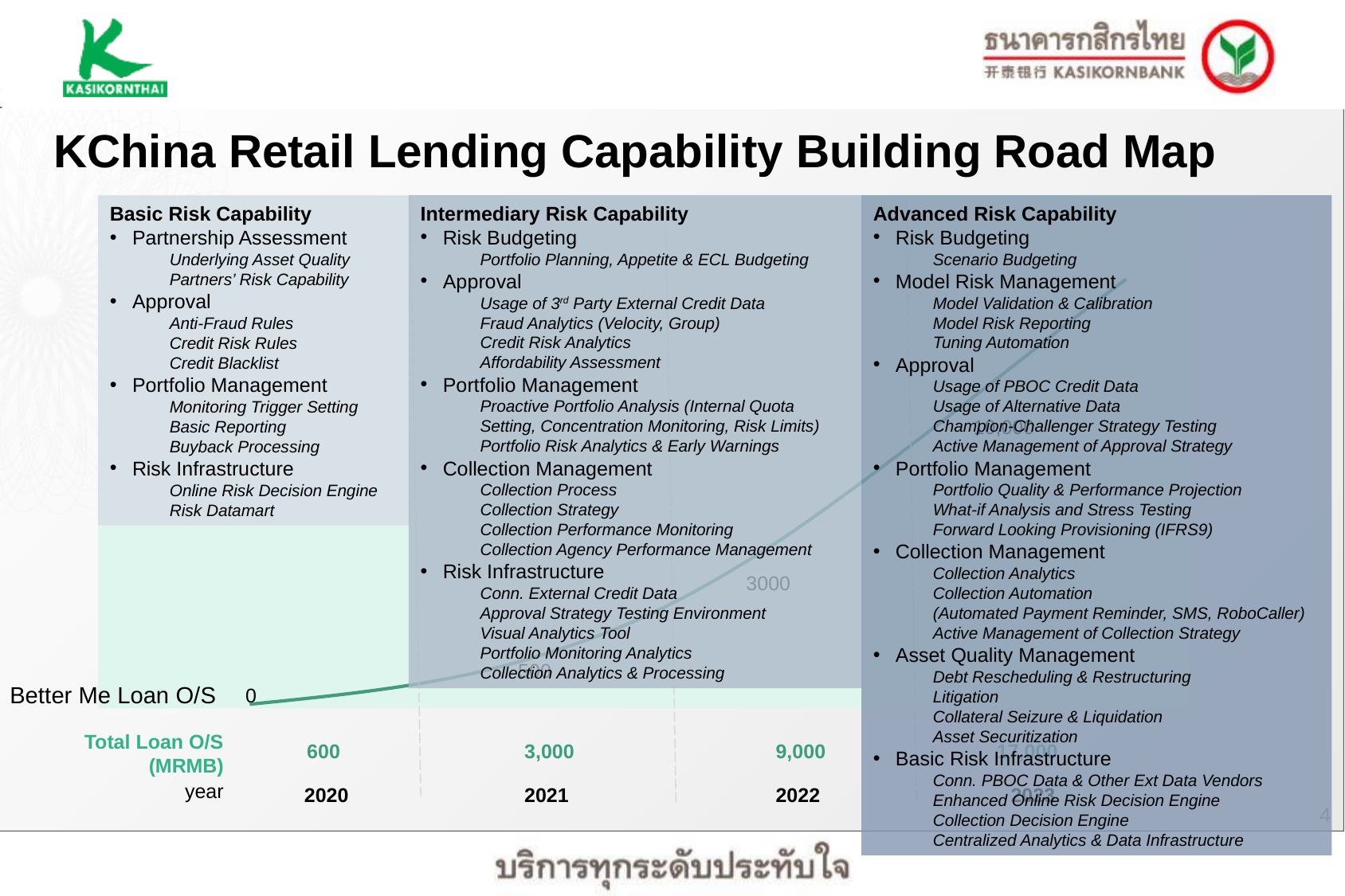

KChina Retail Lending Capability Building Road Map

Intermediary Risk Capability
Risk Budgeting
Portfolio Planning, Appetite & ECL Budgeting
Approval
Usage of 3rd Party External Credit Data
Fraud Analytics (Velocity, Group)
Credit Risk Analytics
Affordability Assessment
Portfolio Management
Proactive Portfolio Analysis (Internal Quota Setting, Concentration Monitoring, Risk Limits)
Portfolio Risk Analytics & Early Warnings
Collection Management
Collection Process
Collection Strategy
Collection Performance Monitoring
Collection Agency Performance Management
Risk Infrastructure
Conn. External Credit Data
Approval Strategy Testing Environment
Visual Analytics Tool
Portfolio Monitoring Analytics
Collection Analytics & Processing
Advanced Risk Capability
Risk Budgeting
Scenario Budgeting
Model Risk Management
Model Validation & Calibration
Model Risk Reporting
Tuning Automation
Approval
Usage of PBOC Credit Data
Usage of Alternative Data
Champion-Challenger Strategy Testing
Active Management of Approval Strategy
Portfolio Management
Portfolio Quality & Performance Projection
What-if Analysis and Stress Testing
Forward Looking Provisioning (IFRS9)
Collection Management
Collection Analytics
Collection Automation
(Automated Payment Reminder, SMS, RoboCaller)
Active Management of Collection Strategy
Asset Quality Management
Debt Rescheduling & Restructuring
Litigation
Collateral Seizure & Liquidation
Asset Securitization
Basic Risk Infrastructure
Conn. PBOC Data & Other Ext Data Vendors
Enhanced Online Risk Decision Engine
Collection Decision Engine
Centralized Analytics & Data Infrastructure
Basic Risk Capability
Partnership Assessment
Underlying Asset Quality
Partners’ Risk Capability
Approval
Anti-Fraud Rules
Credit Risk Rules
Credit Blacklist
Portfolio Management
Monitoring Trigger Setting
Basic Reporting
Buyback Processing
Risk Infrastructure
Online Risk Decision Engine
Risk Datamart

10,000
3000
500
Better Me Loan O/S
0
Total Loan O/S (MRMB)
| 600 | 3,000 | 9,000 | 17,000 |
| --- | --- | --- | --- |
| 2020 | 2021 | 2022 | 2023 |
| --- | --- | --- | --- |
year